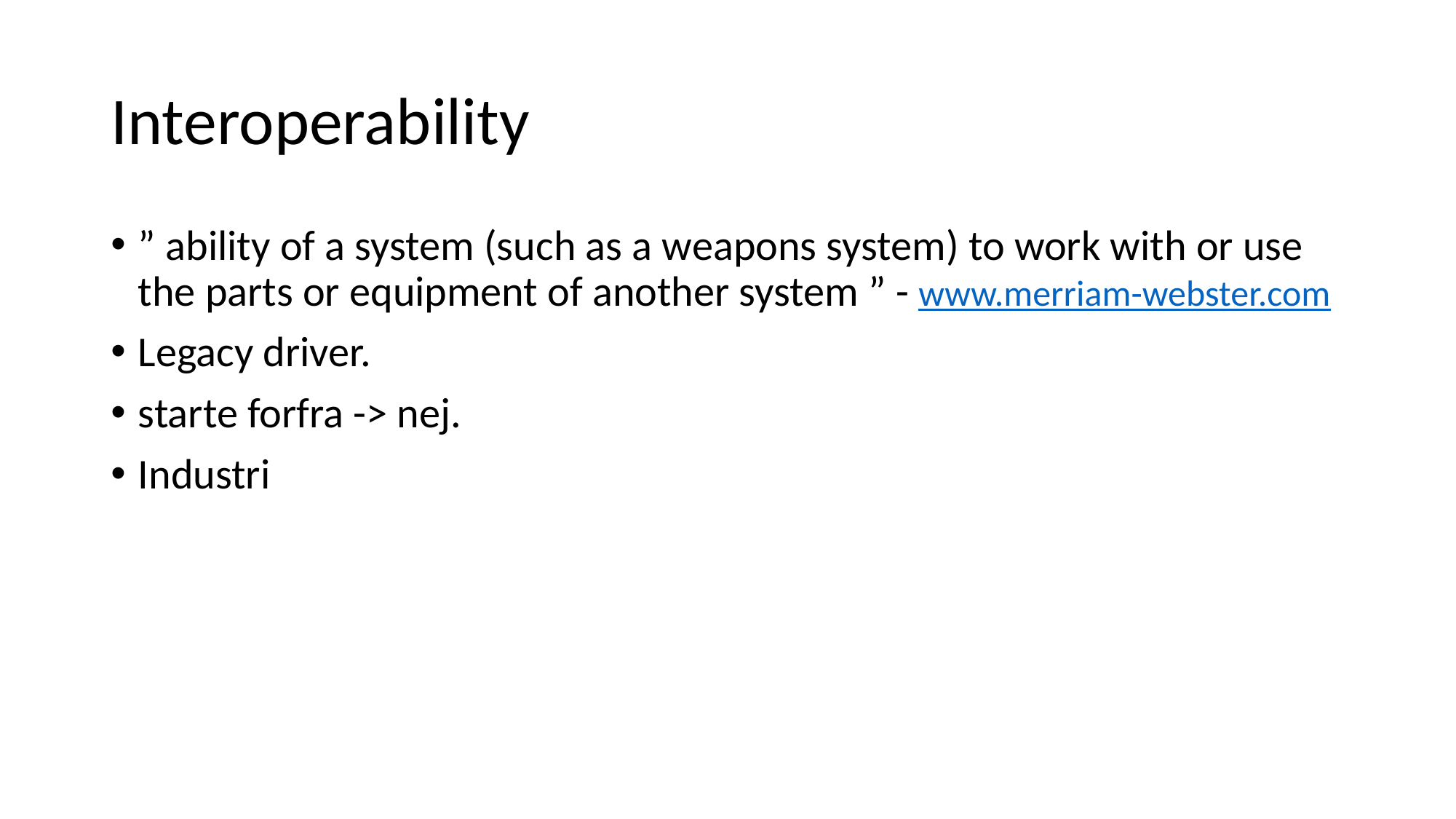

# Interoperability
” ability of a system (such as a weapons system) to work with or use the parts or equipment of another system ” - www.merriam-webster.com
Legacy driver.
starte forfra -> nej.
Industri